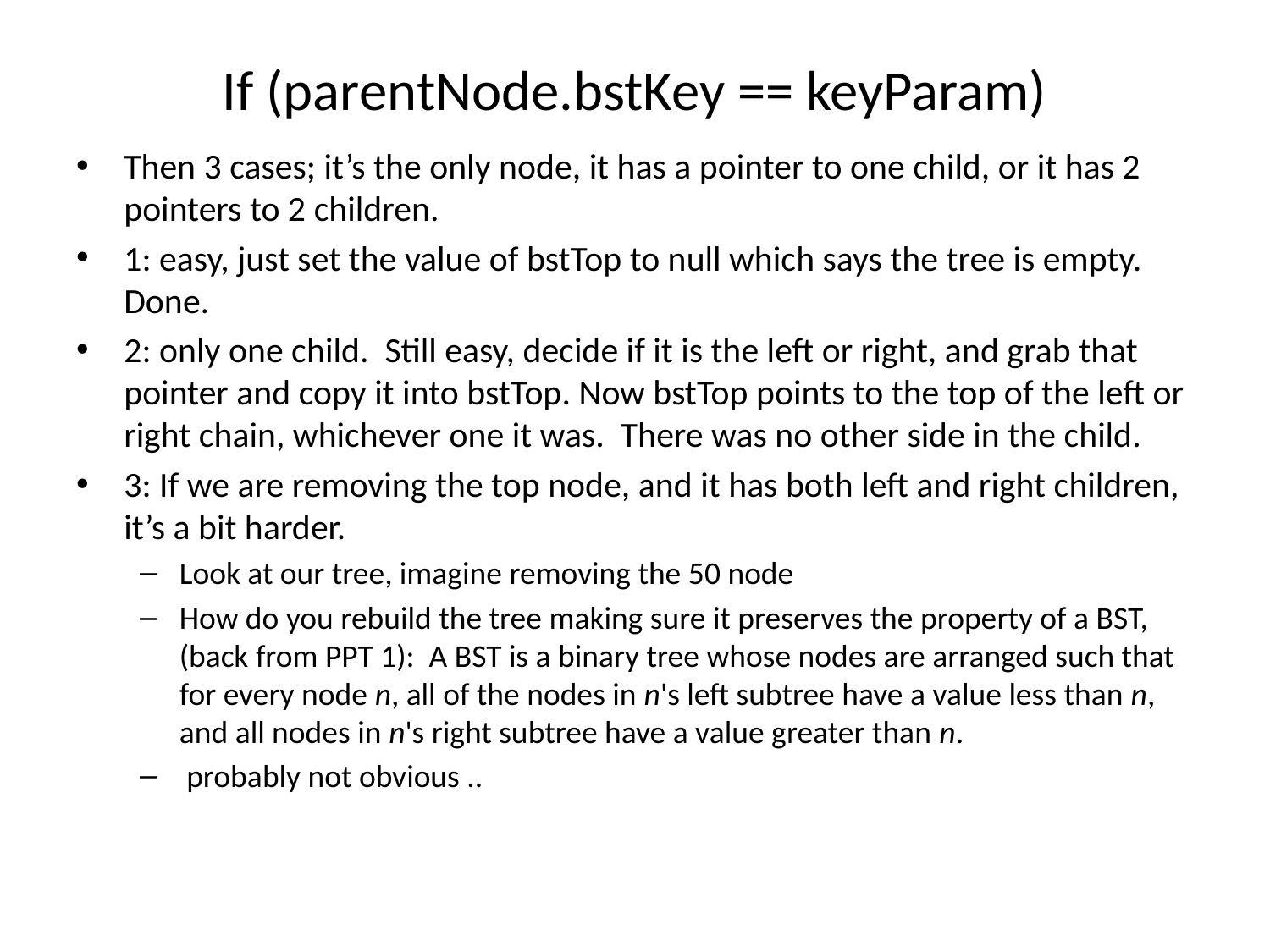

# If (parentNode.bstKey == keyParam)
Then 3 cases; it’s the only node, it has a pointer to one child, or it has 2 pointers to 2 children.
1: easy, just set the value of bstTop to null which says the tree is empty.  Done.
2: only one child.  Still easy, decide if it is the left or right, and grab that pointer and copy it into bstTop. Now bstTop points to the top of the left or right chain, whichever one it was.  There was no other side in the child.
3: If we are removing the top node, and it has both left and right children, it’s a bit harder.
Look at our tree, imagine removing the 50 node
How do you rebuild the tree making sure it preserves the property of a BST, (back from PPT 1):  A BST is a binary tree whose nodes are arranged such that for every node n, all of the nodes in n's left subtree have a value less than n, and all nodes in n's right subtree have a value greater than n.
 probably not obvious ..